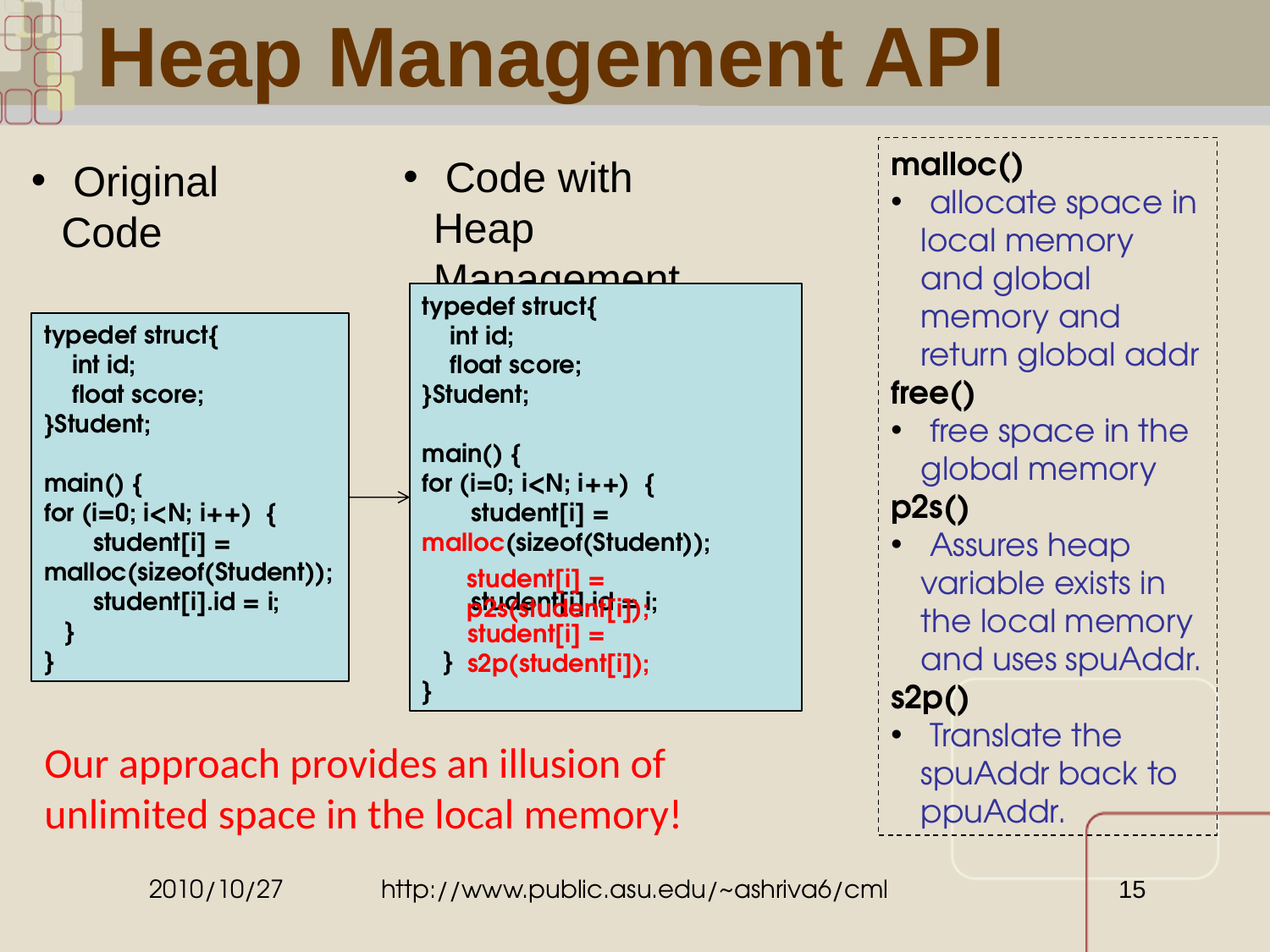

Heap Management API
malloc()
 allocate space in local memory and global memory and return global addr
free()
 free space in the global memory
p2s()
 Assures heap variable exists in the local memory and uses spuAddr.
s2p()
 Translate the spuAddr back to ppuAddr.
 Code with Heap Management
 Original Code
typedef struct{
    int id;
    float score;
}Student;

main() {
for (i=0; i<N; i++)  {
       student[i] = malloc(sizeof(Student));

       student[i].id = i;

   }
}
typedef struct{
    int id;
    float score;
}Student;

main() {
for (i=0; i<N; i++)  {
       student[i] = malloc(sizeof(Student));
       student[i].id = i;
   }
}
student[i] = p2s(student[i]);
student[i] = s2p(student[i]);
Our approach provides an illusion of unlimited space in the local memory!
2010/10/27
http://www.public.asu.edu/~ashriva6/cml
15